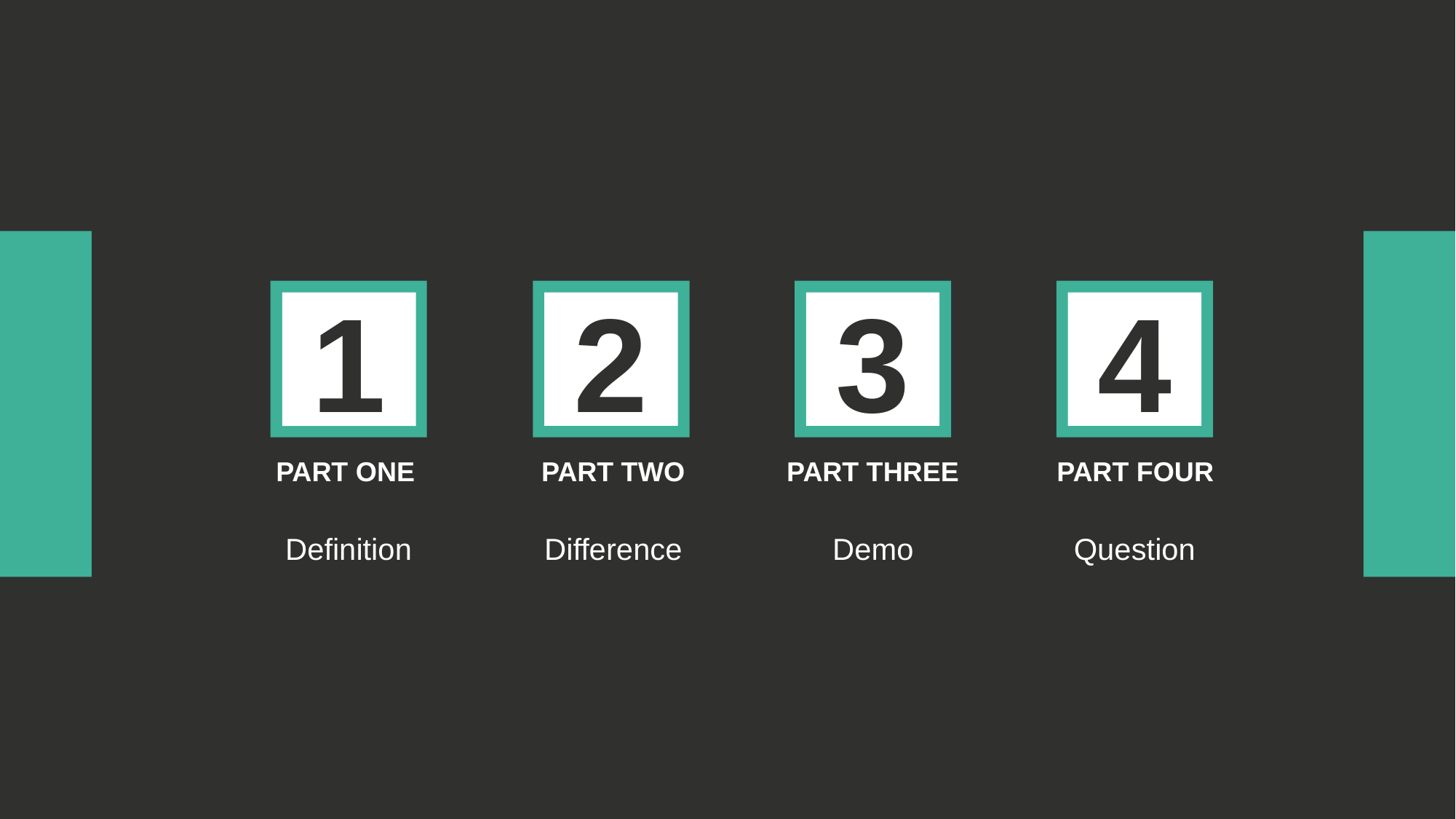

1
PART ONE
Definition

2
PART TWO
Difference

3
PART THREE
Demo

4
PART FOUR
Question